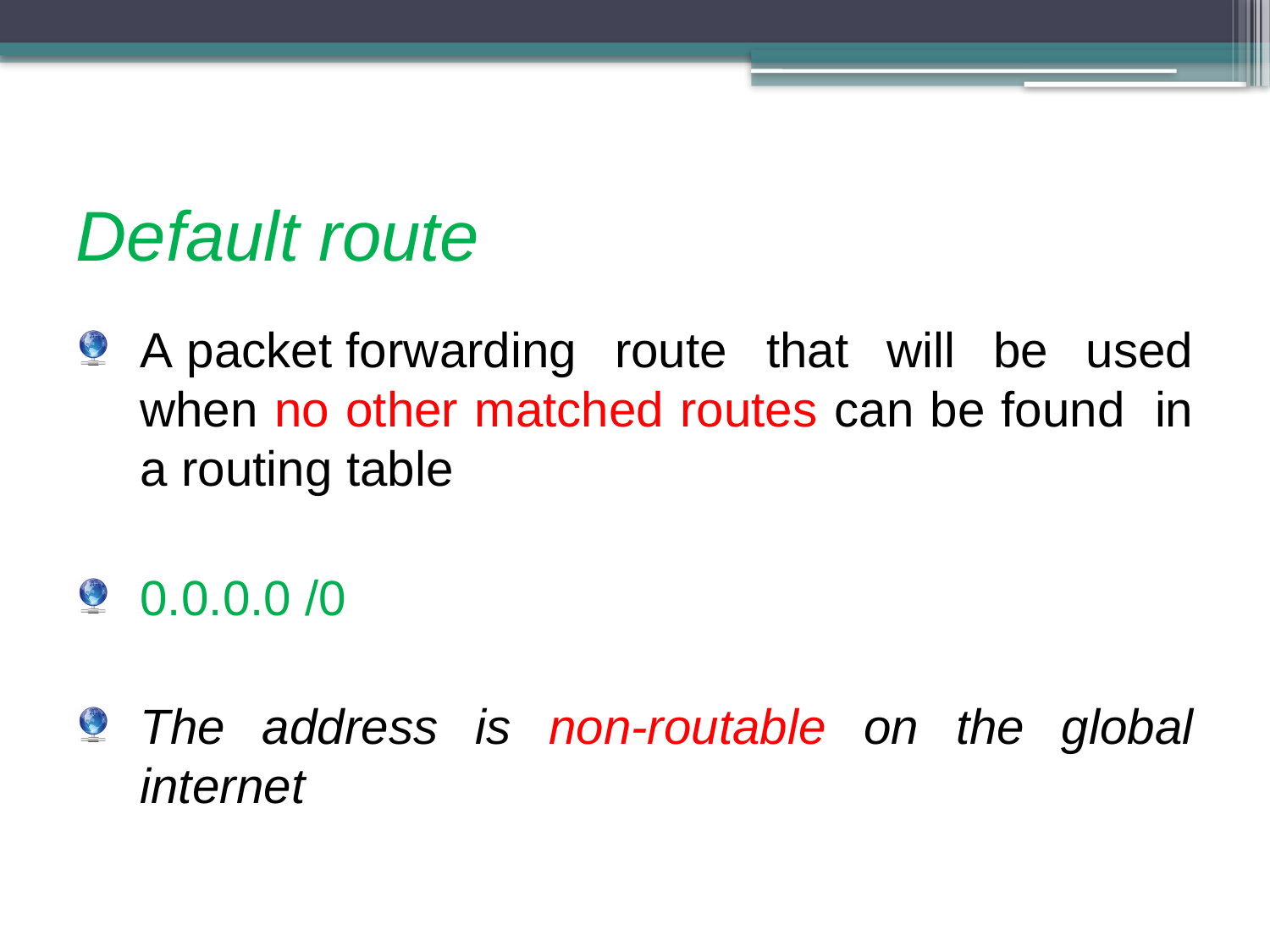

# Default route
A packet forwarding route that will be used when no other matched routes can be found  in a routing table

0.0.0.0 /0

The address is non-routable on the global internet